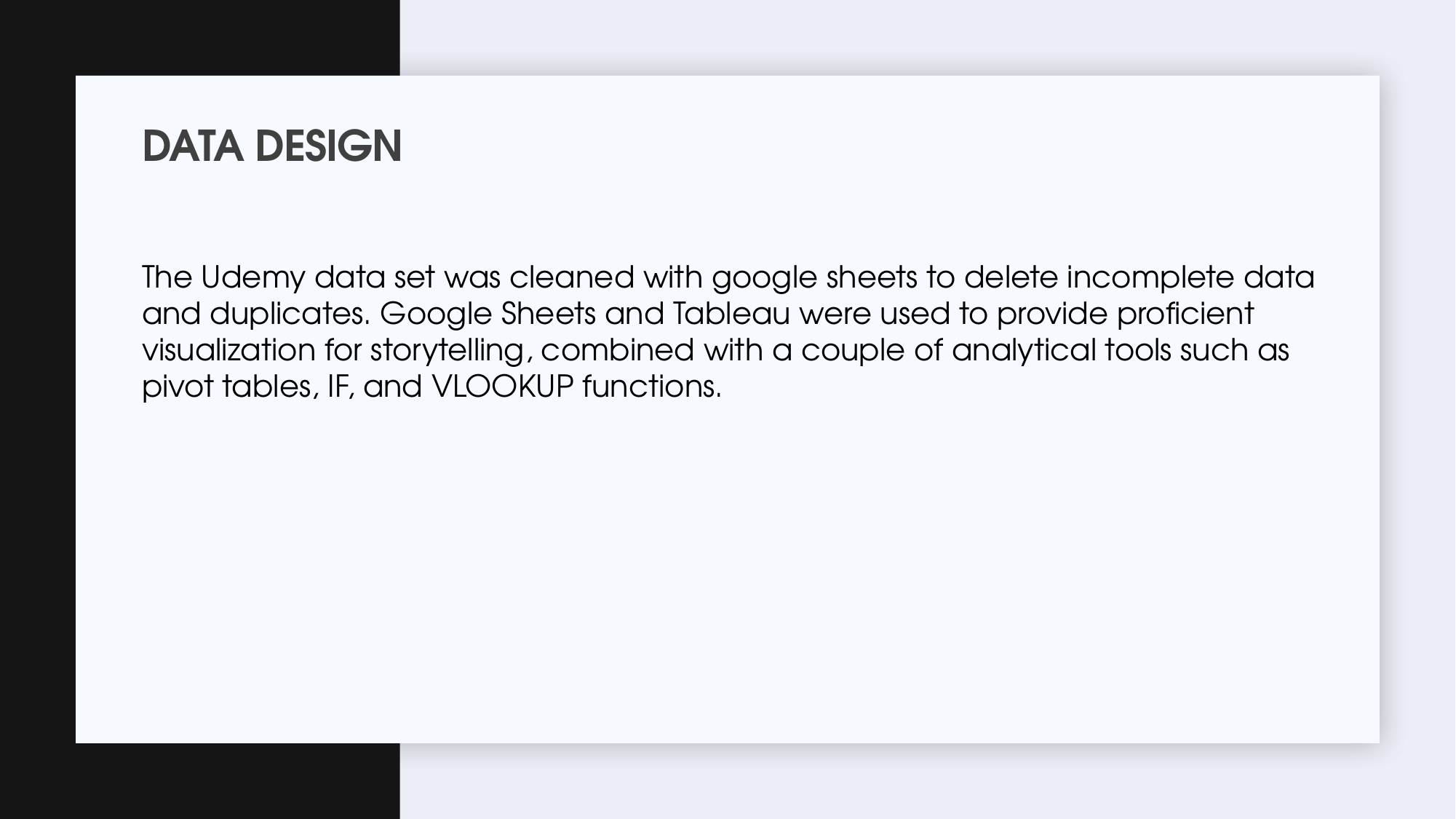

# DATA DESIGN
The Udemy data set was cleaned with google sheets to delete incomplete data and duplicates. Google Sheets and Tableau were used to provide proficient visualization for storytelling, combined with a couple of analytical tools such as pivot tables, IF, and VLOOKUP functions.